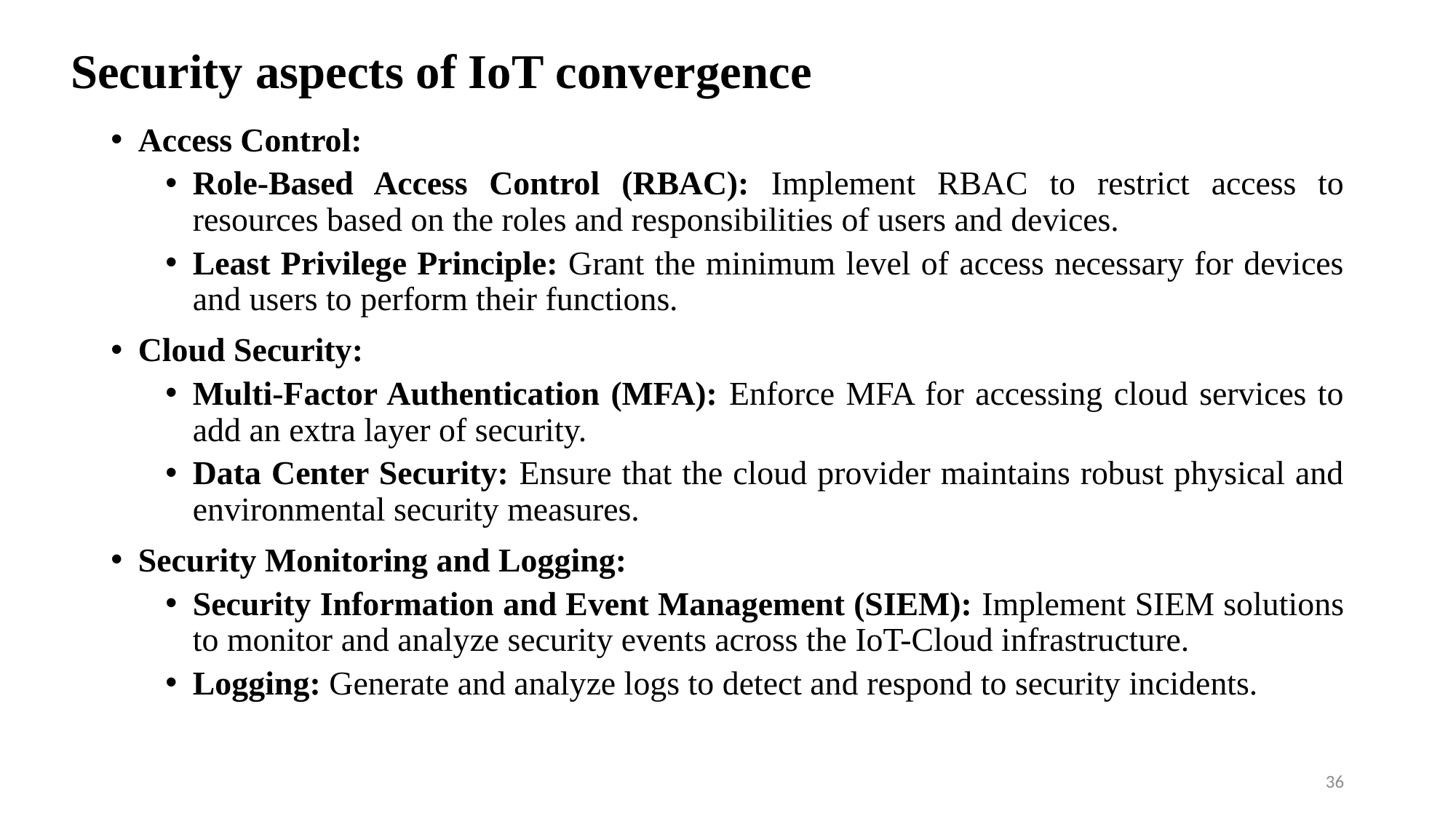

# Security aspects of IoT convergence
Access Control:
Role-Based Access Control (RBAC): Implement RBAC to restrict access to resources based on the roles and responsibilities of users and devices.
Least Privilege Principle: Grant the minimum level of access necessary for devices and users to perform their functions.
Cloud Security:
Multi-Factor Authentication (MFA): Enforce MFA for accessing cloud services to add an extra layer of security.
Data Center Security: Ensure that the cloud provider maintains robust physical and environmental security measures.
Security Monitoring and Logging:
Security Information and Event Management (SIEM): Implement SIEM solutions to monitor and analyze security events across the IoT-Cloud infrastructure.
Logging: Generate and analyze logs to detect and respond to security incidents.
36